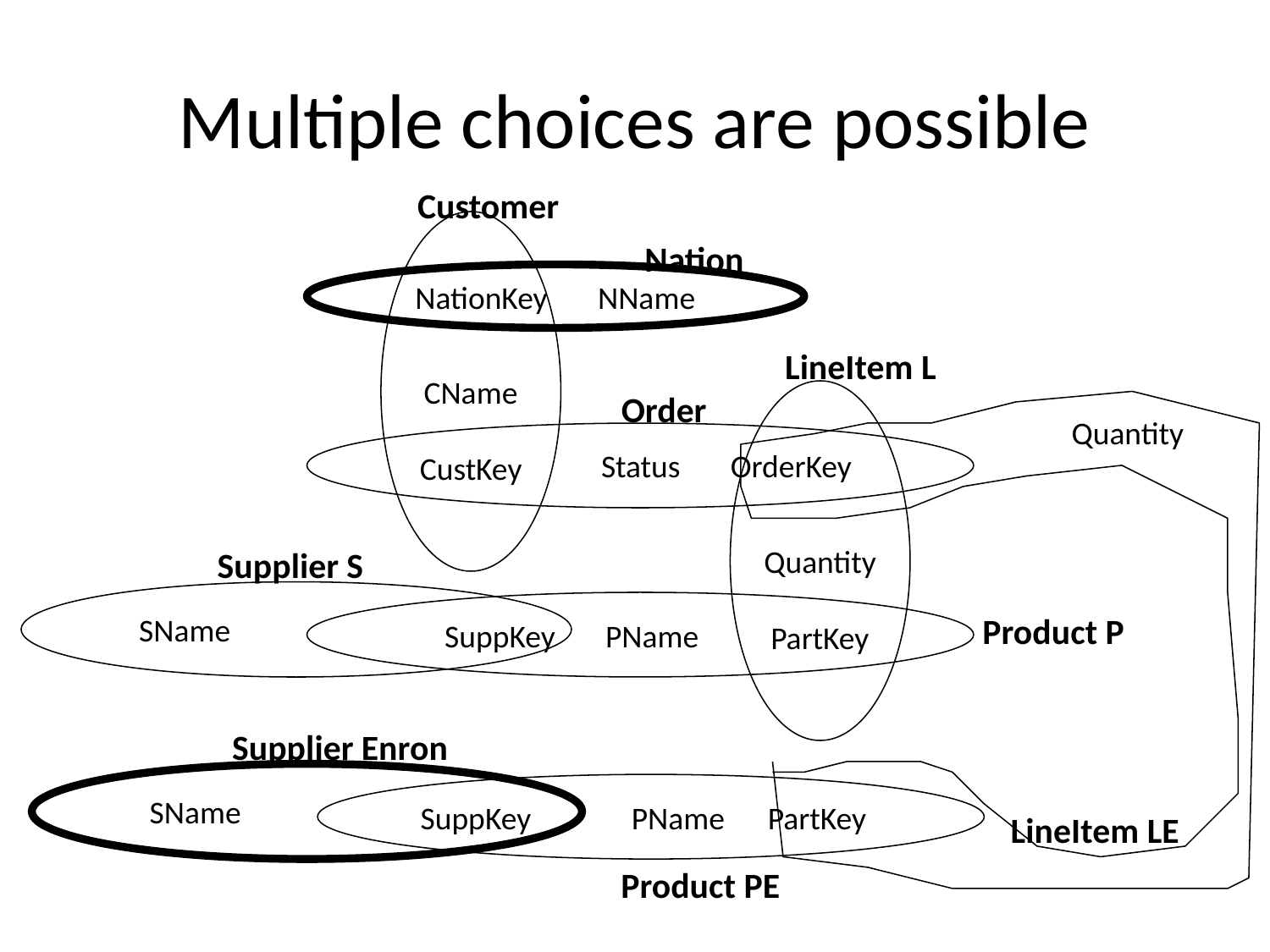

# Multiple choices are possible
Customer

CName

CustKey
Nation
NationKey       NName
LineItem L
Order

Quantity

PartKey

Quantity
                        Status       OrderKey
Supplier S
SName
SuppKey       PName
Product P
Supplier Enron
SName
SuppKey              PName      PartKey
LineItem LE
Product PE